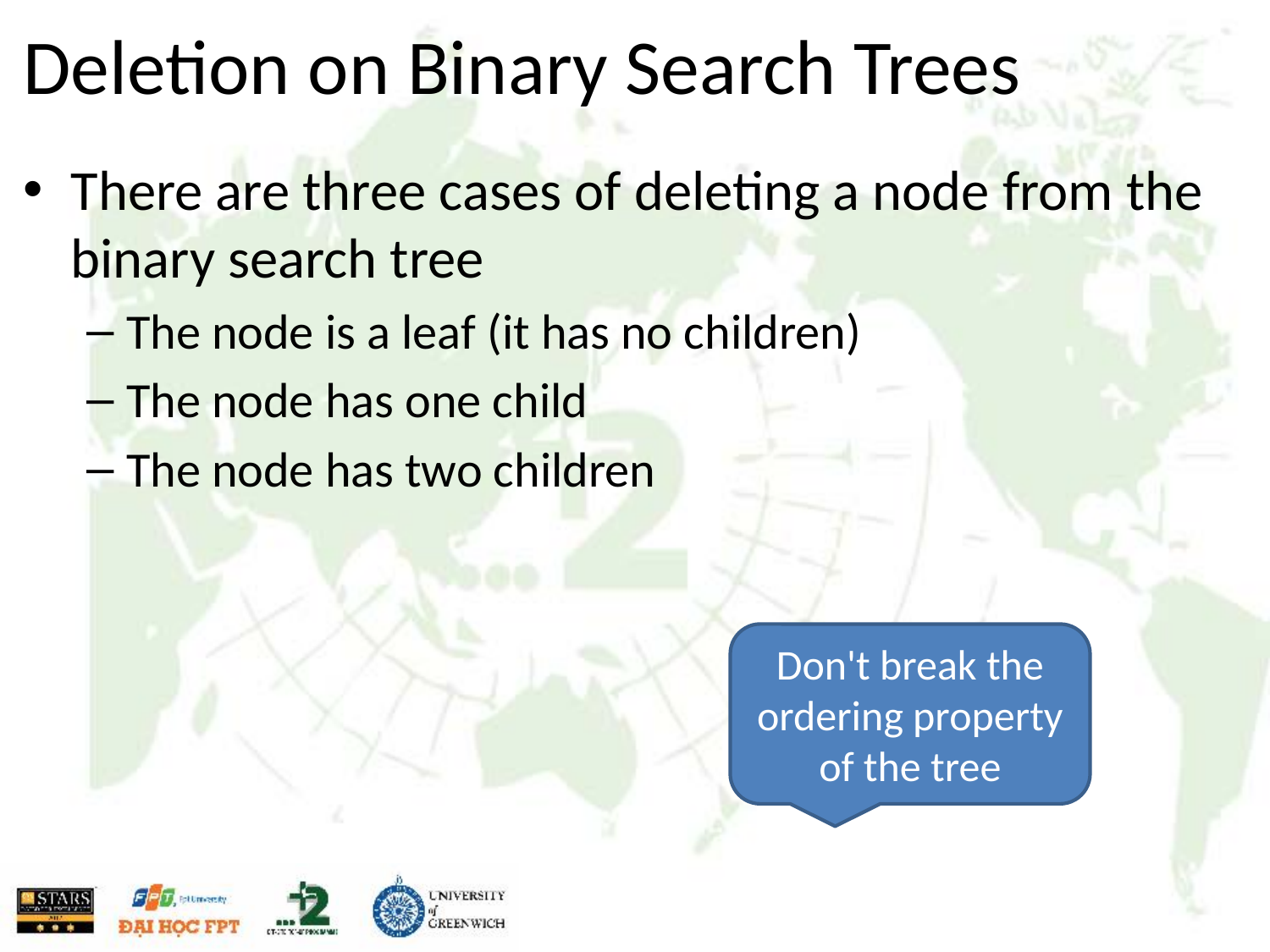

# Deletion on Binary Search Trees
There are three cases of deleting a node from the binary search tree
The node is a leaf (it has no children)
The node has one child
The node has two children
Don't break the ordering property of the tree